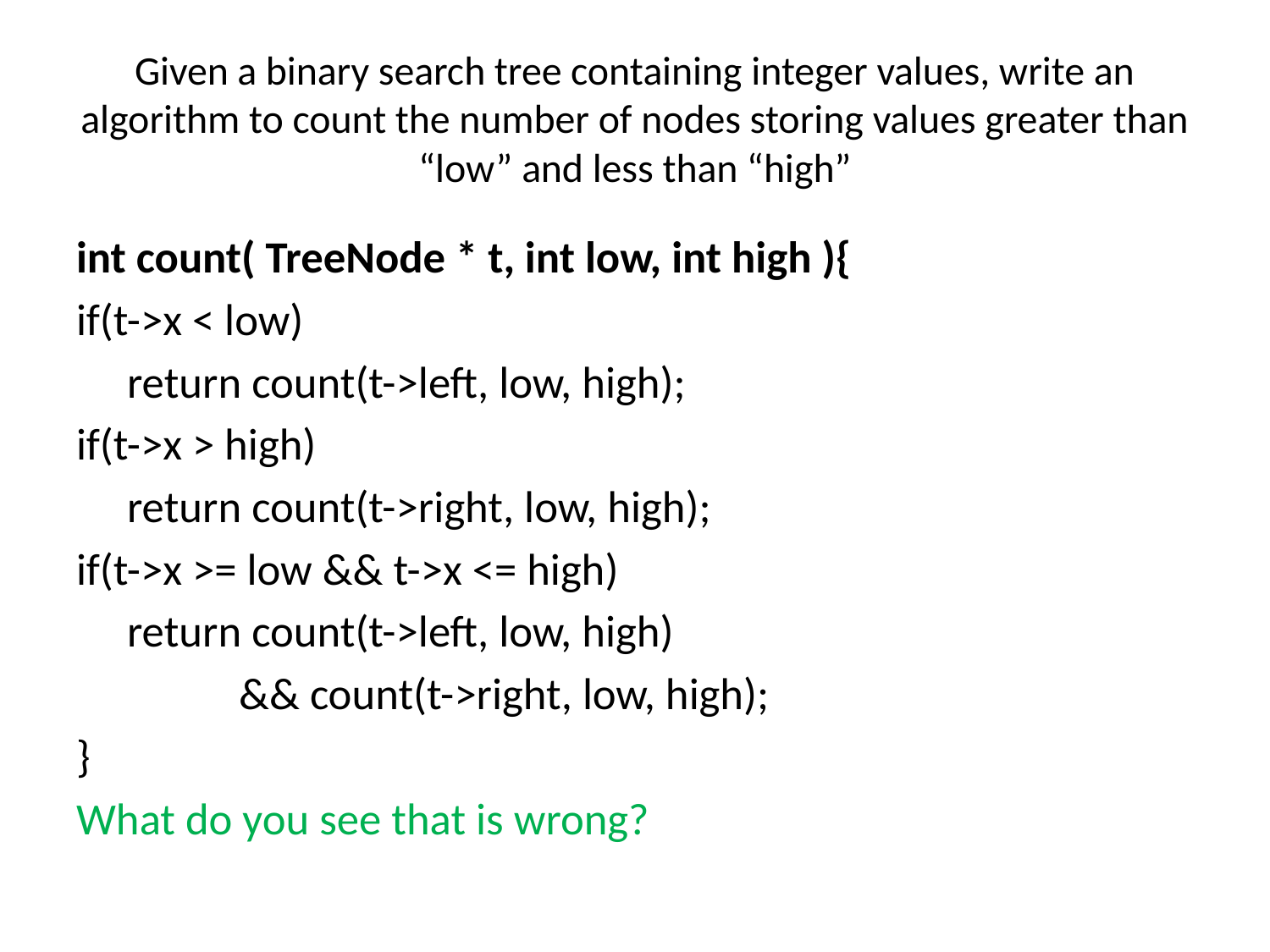

# Given a binary search tree containing integer values, write an algorithm to count the number of nodes storing values greater than “low” and less than “high”
int count( TreeNode * t, int low, int high ){
if(t->x < low)
     return count(t->left, low, high);
if(t->x > high)
     return count(t->right, low, high);
if(t->x >= low && t->x <= high)
     return count(t->left, low, high)
                && count(t->right, low, high);
}
What do you see that is wrong?